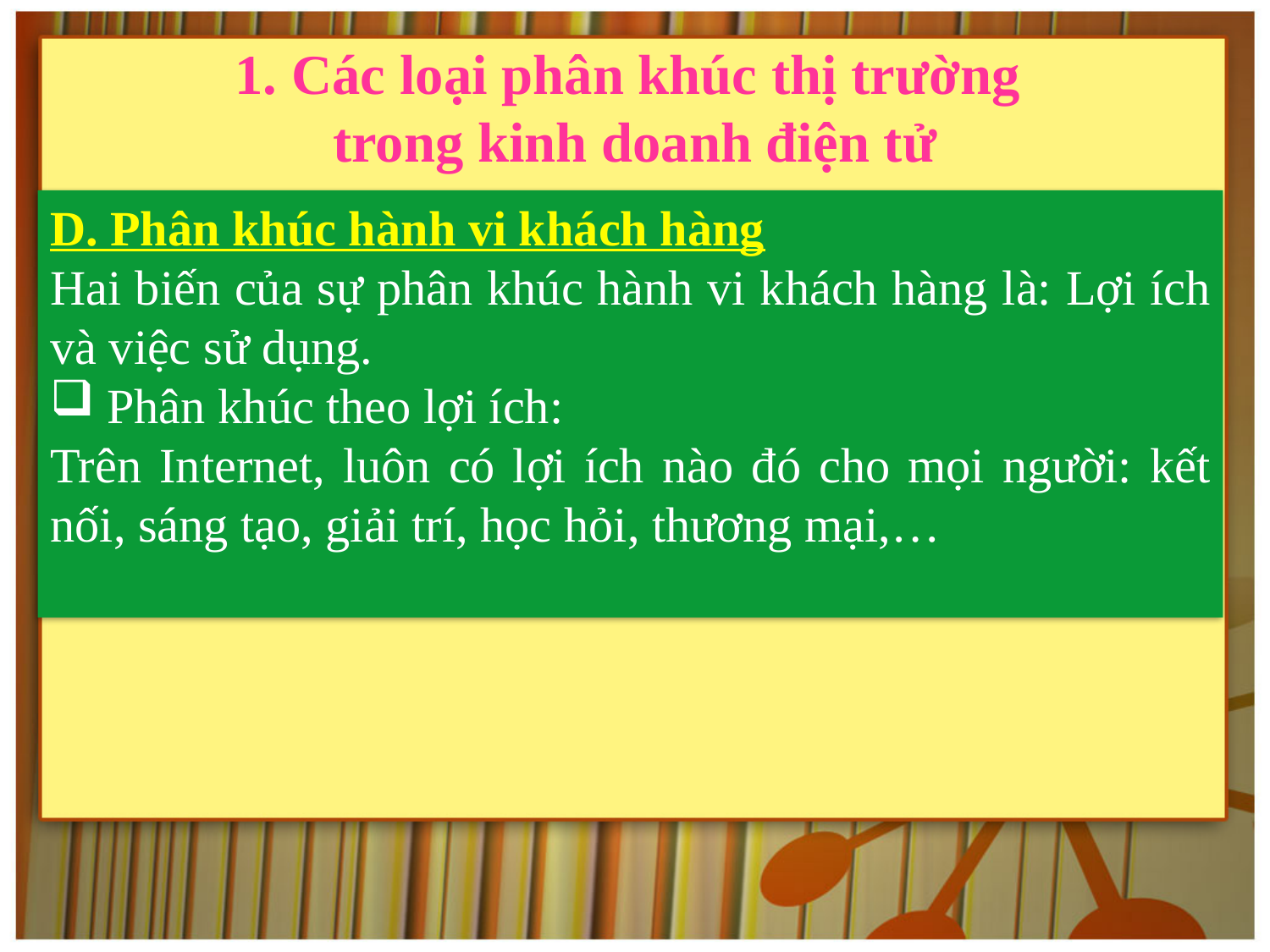

1. Các loại phân khúc thị trường
trong kinh doanh điện tử
D. Phân khúc hành vi khách hàng
Hai biến của sự phân khúc hành vi khách hàng là: Lợi ích và việc sử dụng.
 Phân khúc theo lợi ích:
Trên Internet, luôn có lợi ích nào đó cho mọi người: kết nối, sáng tạo, giải trí, học hỏi, thương mại,…